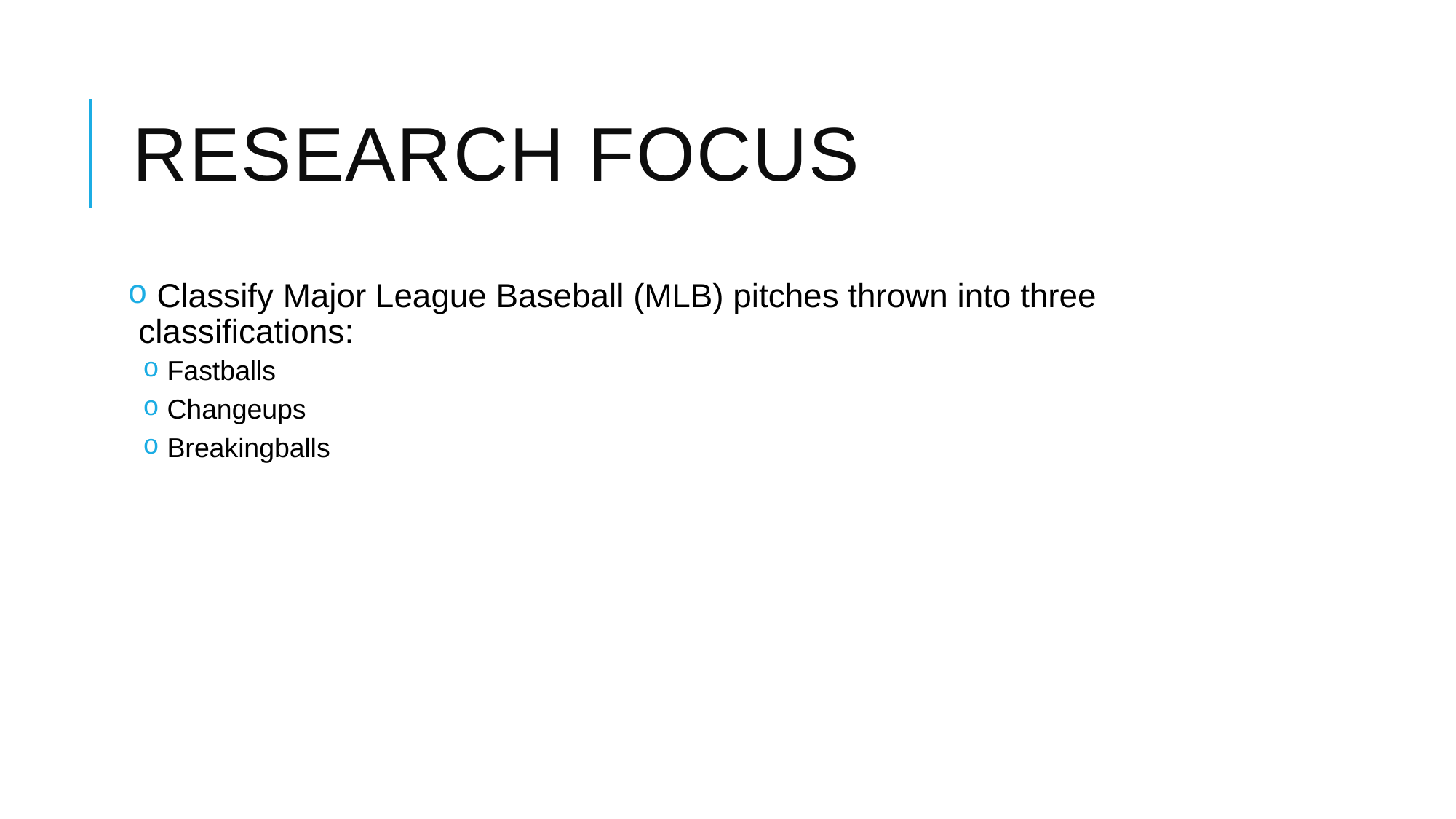

# Research Focus
 Classify Major League Baseball (MLB) pitches thrown into three classifications:
 Fastballs
 Changeups
 Breakingballs